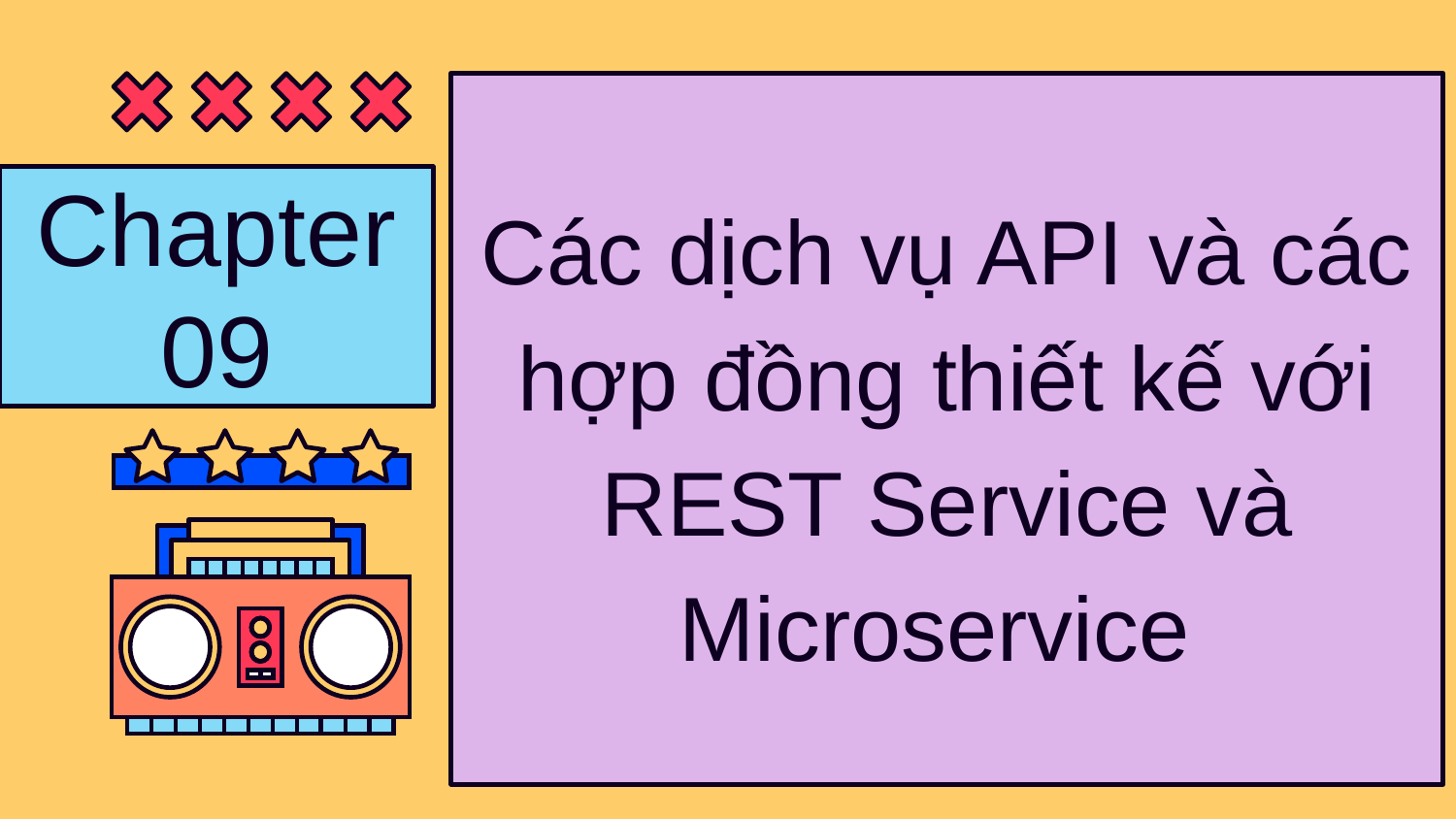

# Các dịch vụ API và các hợp đồng thiết kế với REST Service và Microservice

Chapter
09